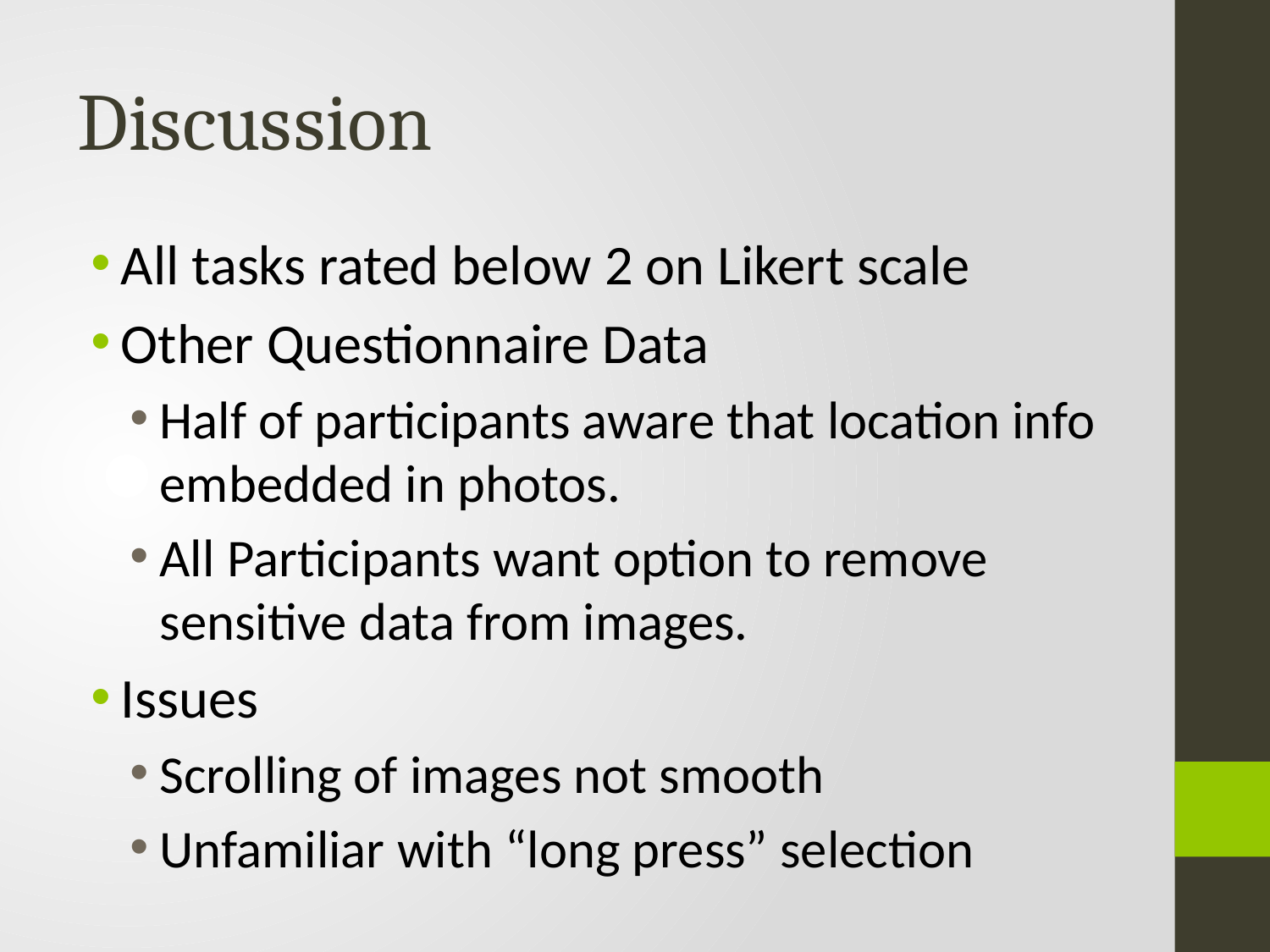

# Discussion
All tasks rated below 2 on Likert scale
Other Questionnaire Data
Half of participants aware that location info embedded in photos.
All Participants want option to remove sensitive data from images.
Issues
Scrolling of images not smooth
Unfamiliar with “long press” selection